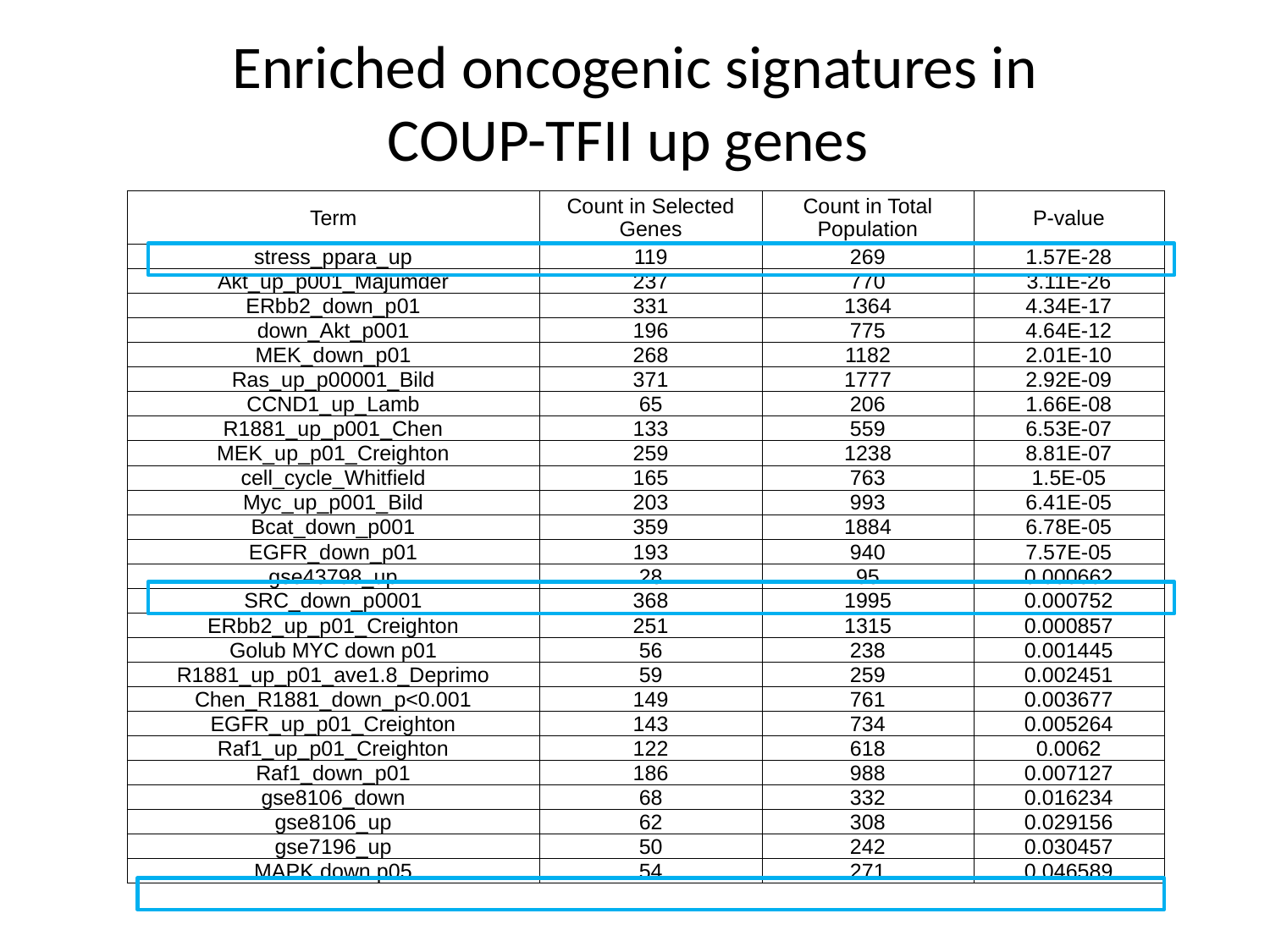

# Enriched oncogenic signatures in COUP-TFII up genes
| Term | Count in Selected Genes | Count in Total Population | P-value |
| --- | --- | --- | --- |
| stress\_ppara\_up | 119 | 269 | 1.57E-28 |
| Akt\_up\_p001\_Majumder | 237 | 770 | 3.11E-26 |
| ERbb2\_down\_p01 | 331 | 1364 | 4.34E-17 |
| down\_Akt\_p001 | 196 | 775 | 4.64E-12 |
| MEK\_down\_p01 | 268 | 1182 | 2.01E-10 |
| Ras\_up\_p00001\_Bild | 371 | 1777 | 2.92E-09 |
| CCND1\_up\_Lamb | 65 | 206 | 1.66E-08 |
| R1881\_up\_p001\_Chen | 133 | 559 | 6.53E-07 |
| MEK\_up\_p01\_Creighton | 259 | 1238 | 8.81E-07 |
| cell\_cycle\_Whitfield | 165 | 763 | 1.5E-05 |
| Myc\_up\_p001\_Bild | 203 | 993 | 6.41E-05 |
| Bcat\_down\_p001 | 359 | 1884 | 6.78E-05 |
| EGFR\_down\_p01 | 193 | 940 | 7.57E-05 |
| gse43798\_up | 28 | 95 | 0.000662 |
| SRC\_down\_p0001 | 368 | 1995 | 0.000752 |
| ERbb2\_up\_p01\_Creighton | 251 | 1315 | 0.000857 |
| Golub MYC down p01 | 56 | 238 | 0.001445 |
| R1881\_up\_p01\_ave1.8\_Deprimo | 59 | 259 | 0.002451 |
| Chen\_R1881\_down\_p<0.001 | 149 | 761 | 0.003677 |
| EGFR\_up\_p01\_Creighton | 143 | 734 | 0.005264 |
| Raf1\_up\_p01\_Creighton | 122 | 618 | 0.0062 |
| Raf1\_down\_p01 | 186 | 988 | 0.007127 |
| gse8106\_down | 68 | 332 | 0.016234 |
| gse8106\_up | 62 | 308 | 0.029156 |
| gse7196\_up | 50 | 242 | 0.030457 |
| MAPK down p05 | 54 | 271 | 0.046589 |